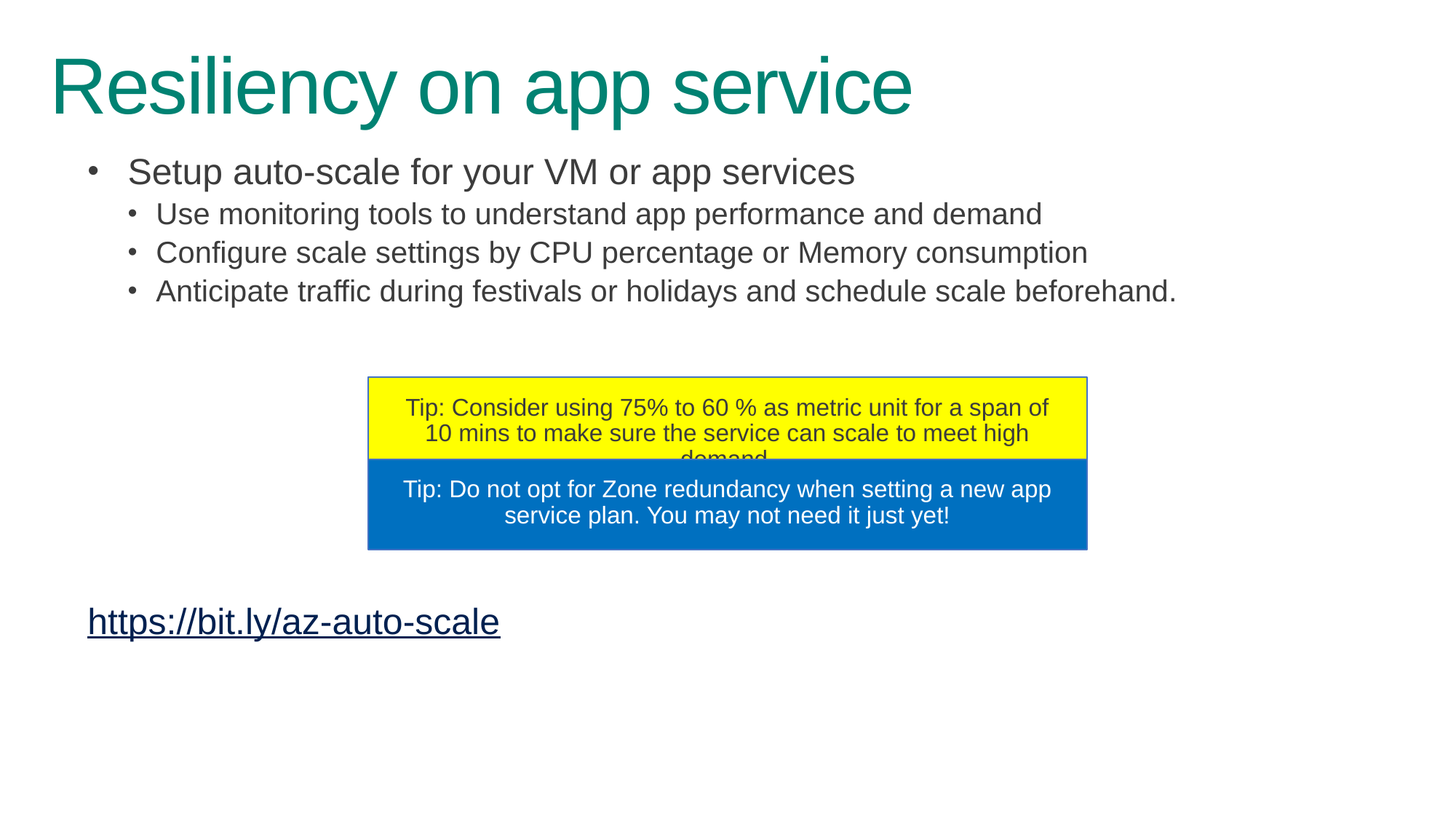

# Resiliency on app service
Setup auto-scale for your VM or app services
Use monitoring tools to understand app performance and demand
Configure scale settings by CPU percentage or Memory consumption
Anticipate traffic during festivals or holidays and schedule scale beforehand.

https://bit.ly/az-auto-scale

Tip: Consider using 75% to 60 % as metric unit for a span of 10 mins to make sure the service can scale to meet high demand.
Tip: Do not opt for Zone redundancy when setting a new app service plan. You may not need it just yet!